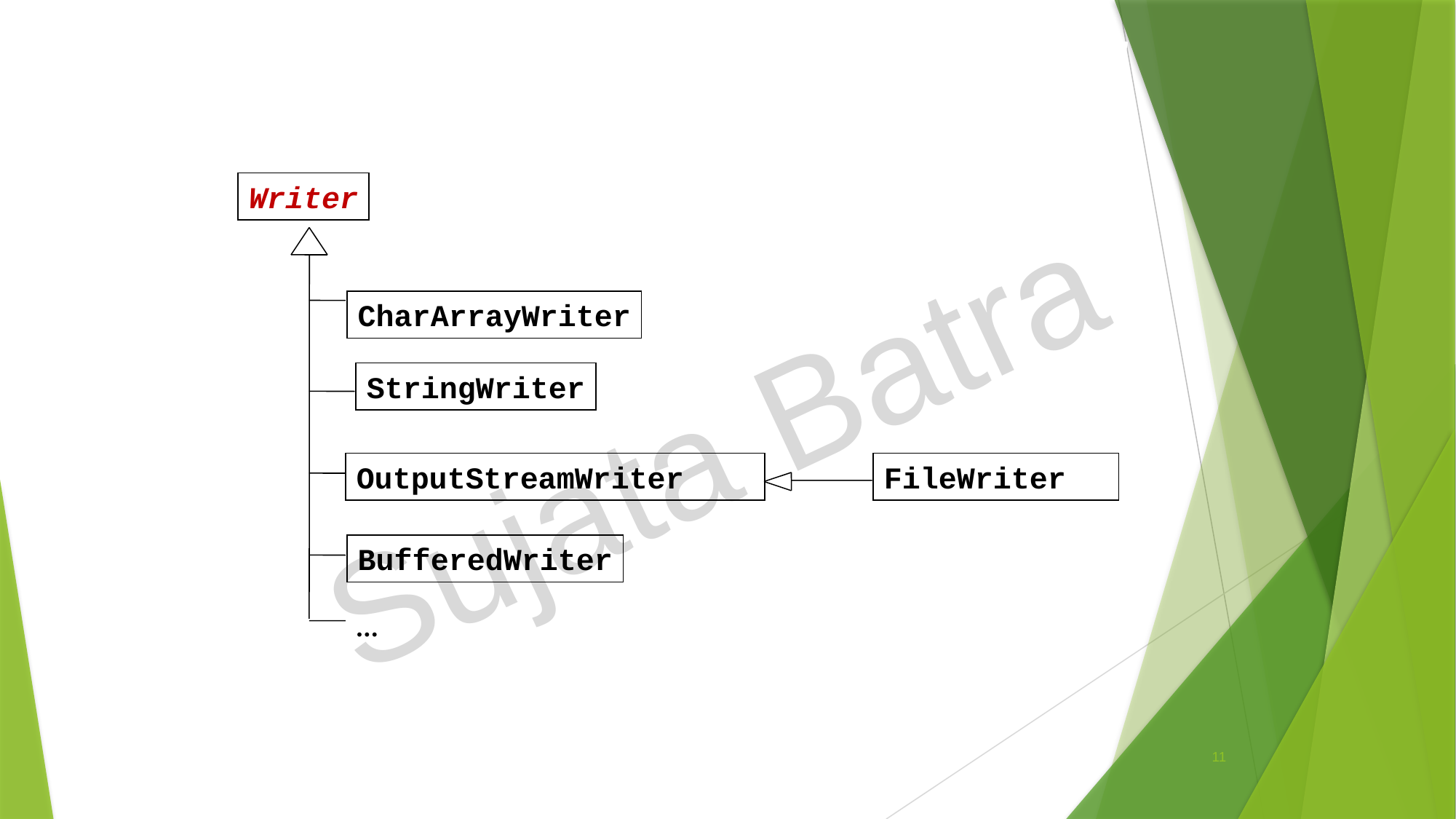

Hierarchy of character stream writer
Writer

CharArrayWriter

Sujata Batra
StringWriter

OutputStreamWriter
FileWriter

BufferedWriter

…

11